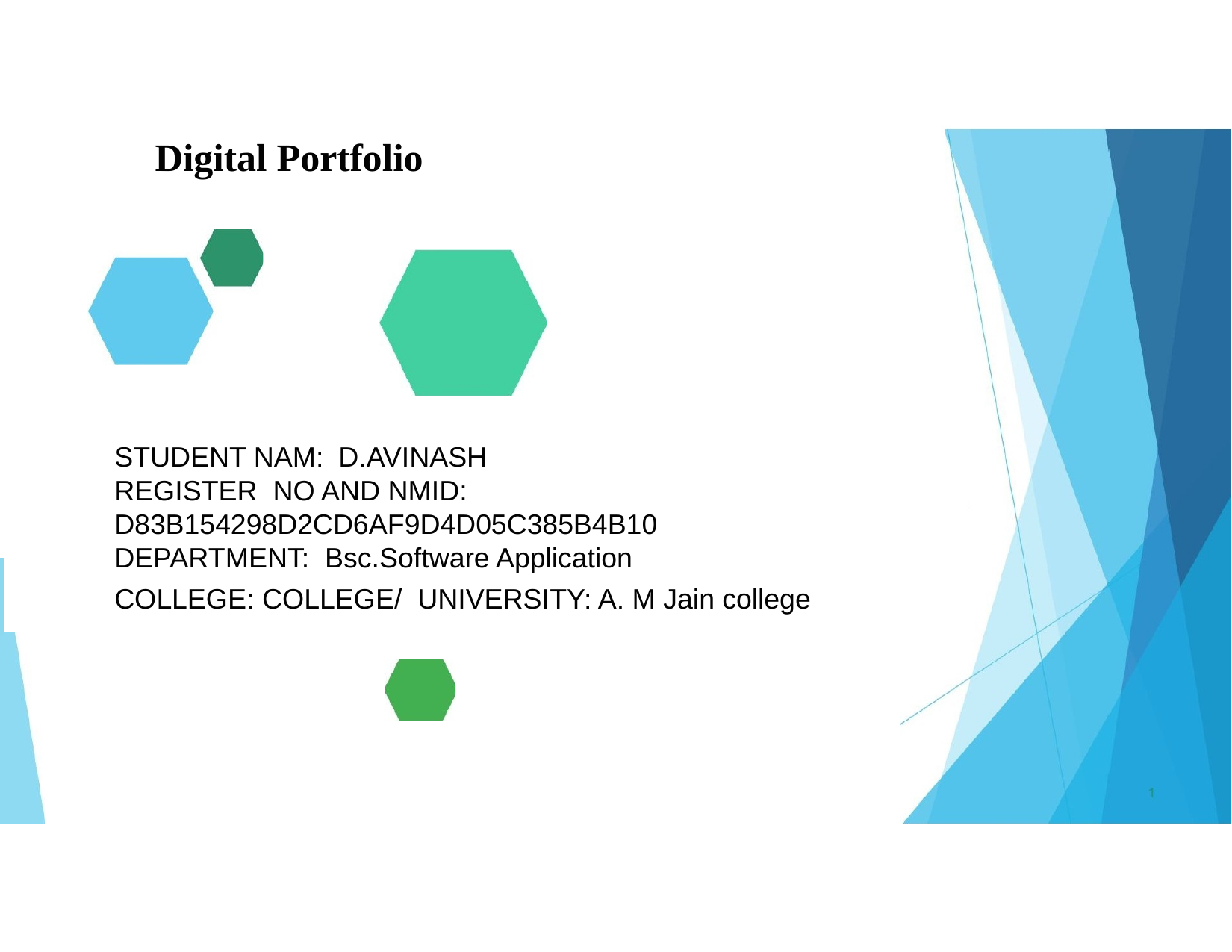

Digital Portfolio

STUDENT NAM:	D.AVINASH
REGISTER  NO AND NMID: D83B154298D2CD6AF9D4D05C385B4B10
DEPARTMENT:  Bsc.Software Application
COLLEGE: COLLEGE/  UNIVERSITY: A. M Jain college